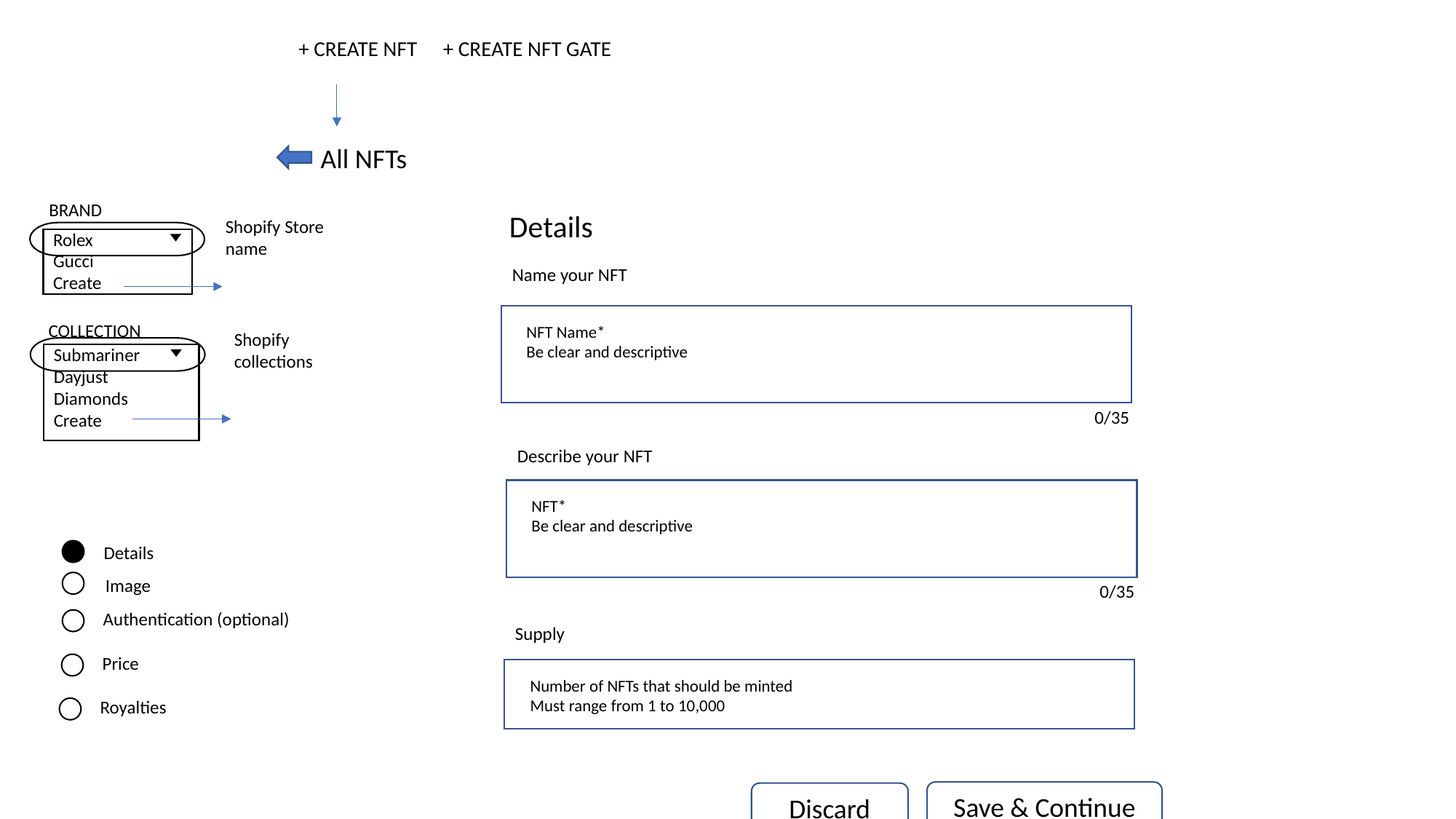

+ CREATE NFT
+ CREATE NFT GATE
All NFTs

BRAND
Details
Shopify Store name

Rolex
Gucci
Create

Name your NFT

COLLECTION
NFT Name*
Be clear and descriptive
Shopify collections

Submariner
Dayjust
Diamonds
Create

0/35
Describe your NFT

NFT*
Be clear and descriptive
Details

Image

0/35
Authentication (optional)

Supply
Price

Number of NFTs that should be minted
Must range from 1 to 10,000
Royalties

Save & Continue
Discard